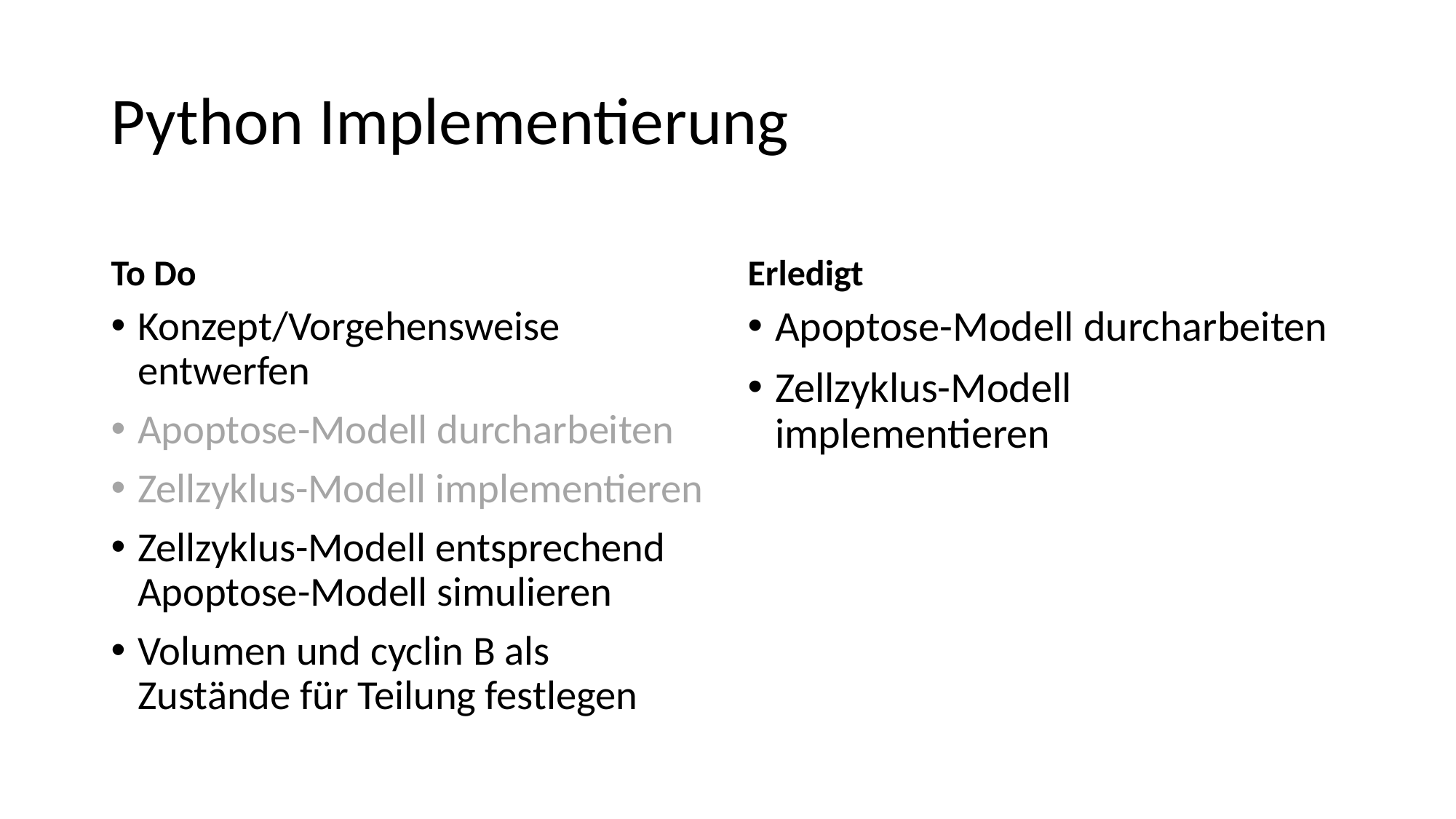

# Python Implementierung
To Do
Erledigt
Konzept/Vorgehensweise entwerfen
Apoptose-Modell durcharbeiten
Zellzyklus-Modell implementieren
Zellzyklus-Modell entsprechend Apoptose-Modell simulieren
Volumen und cyclin B als Zustände für Teilung festlegen
Apoptose-Modell durcharbeiten
Zellzyklus-Modell implementieren